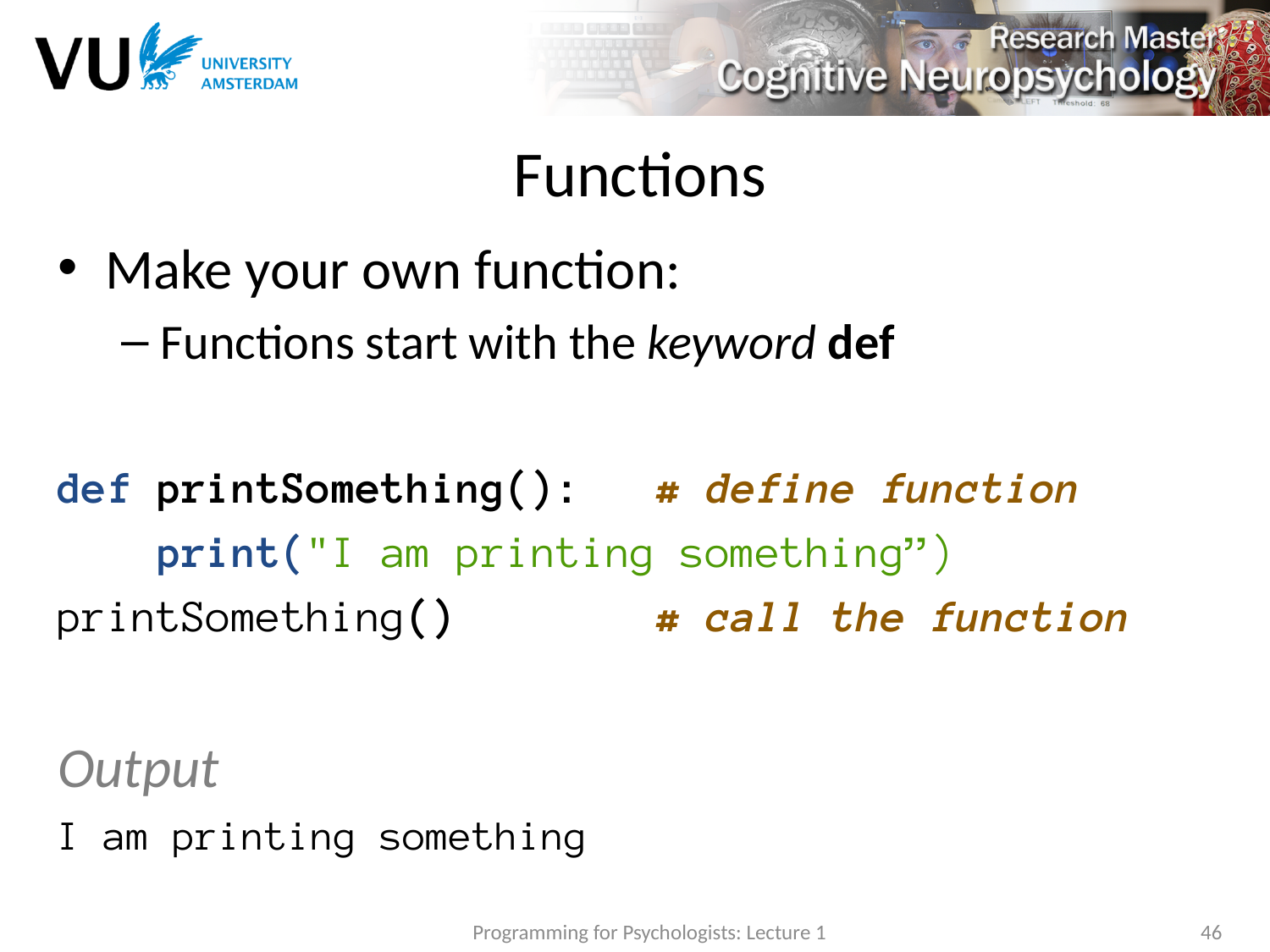

# Functions
Make your own function:
Functions start with the keyword def

def printSomething():   # define function
    print("I am printing something”)
printSomething()        # call the function

Output
I am printing something
Programming for Psychologists: Lecture 1
46